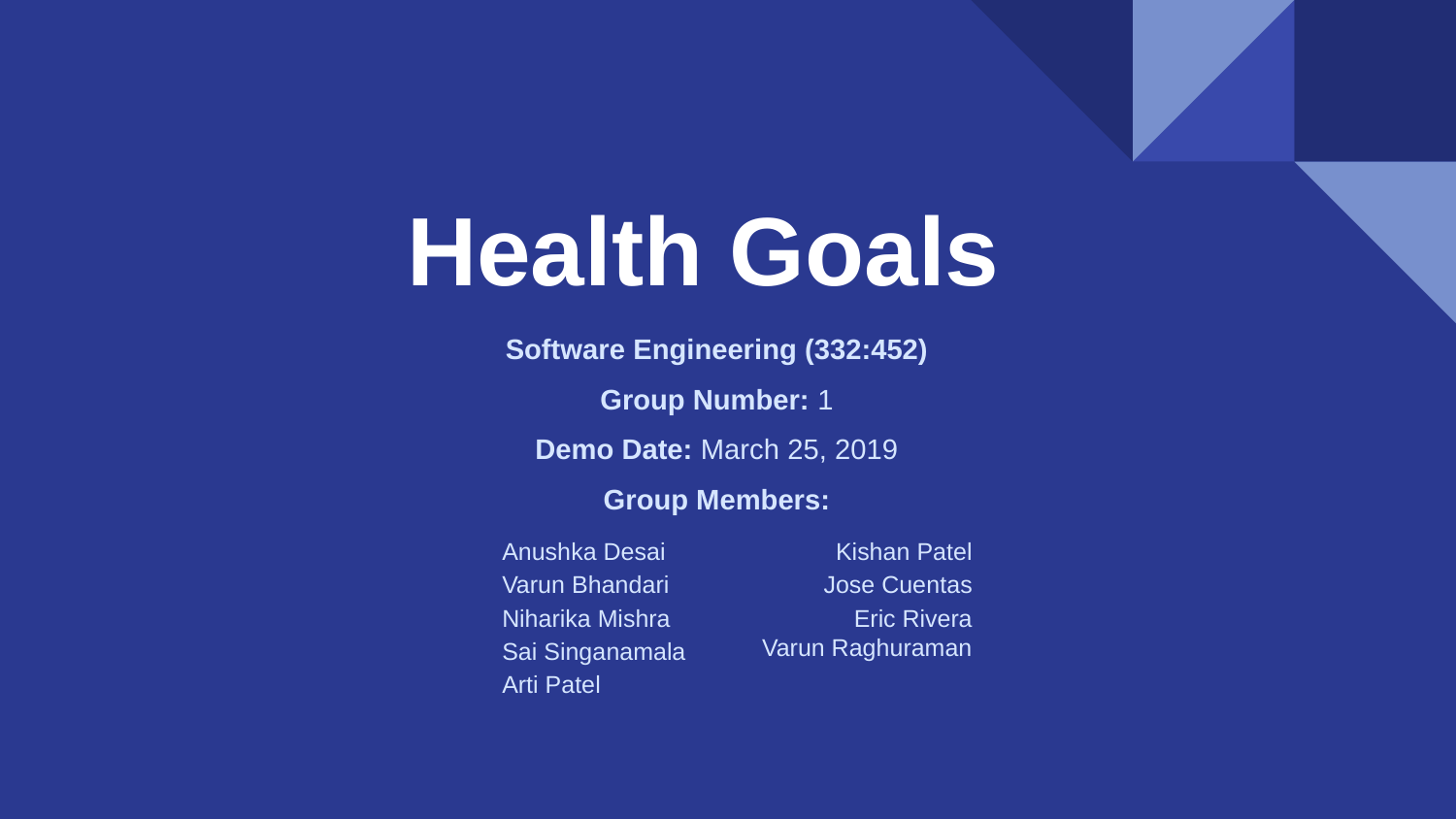

# Health Goals
Software Engineering (332:452)
Group Number: 1
Demo Date: March 25, 2019
Group Members:
Anushka Desai
Varun Bhandari
Niharika Mishra
Sai Singanamala
Arti Patel

Kishan Patel
Jose Cuentas
Eric Rivera
Varun Raghuraman